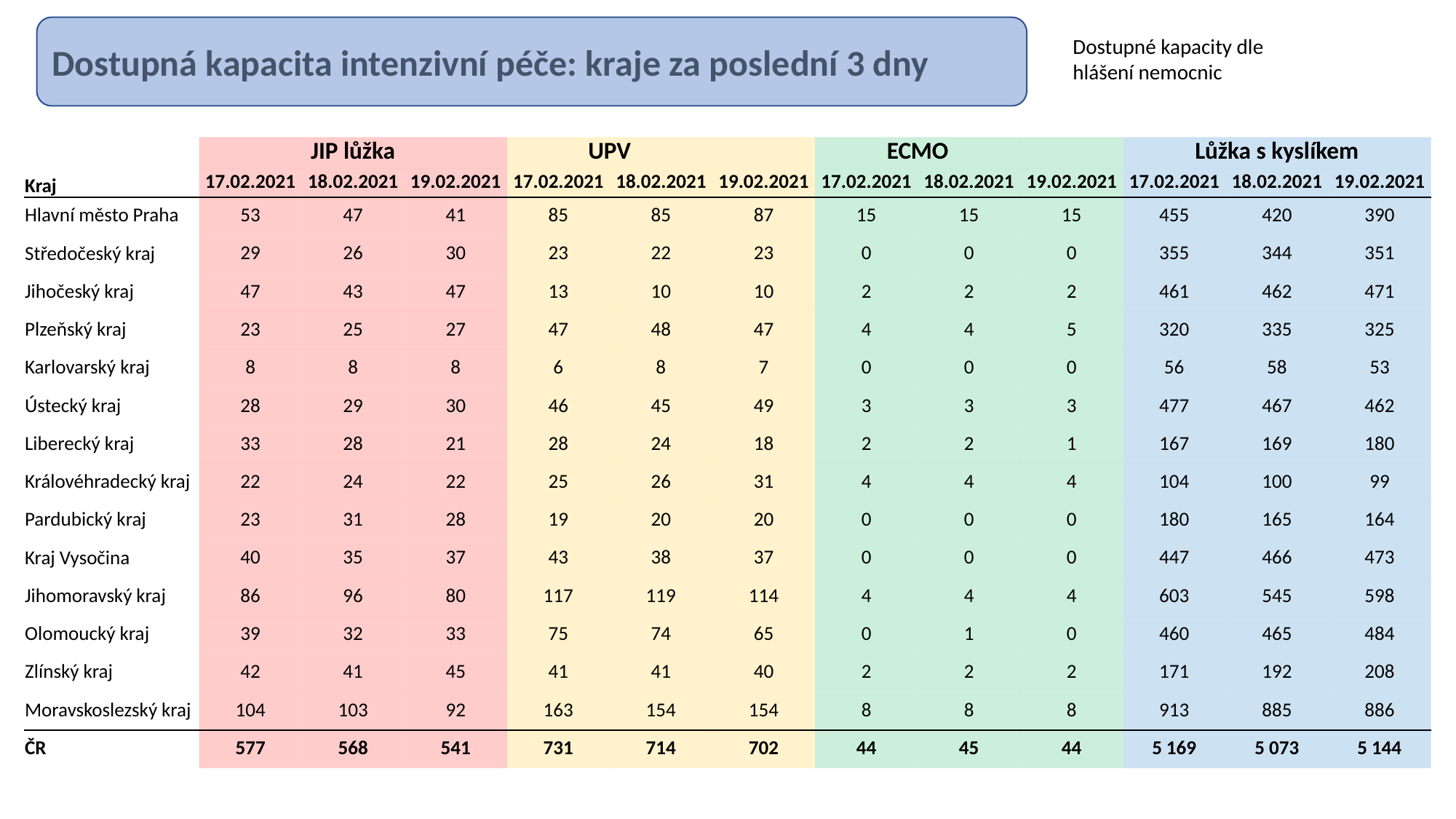

Dostupná kapacita intenzivní péče: kraje za poslední 3 dny
Dostupné kapacity dle hlášení nemocnic
|  | JIP lůžka |  |  | UPV |  |  | ECMO |  |  | Lůžka s kyslíkem |  |  |
| --- | --- | --- | --- | --- | --- | --- | --- | --- | --- | --- | --- | --- |
| Kraj | 17.02.2021 | 18.02.2021 | 19.02.2021 | 17.02.2021 | 18.02.2021 | 19.02.2021 | 17.02.2021 | 18.02.2021 | 19.02.2021 | 17.02.2021 | 18.02.2021 | 19.02.2021 |
| Hlavní město Praha | 53 | 47 | 41 | 85 | 85 | 87 | 15 | 15 | 15 | 455 | 420 | 390 |
| Středočeský kraj | 29 | 26 | 30 | 23 | 22 | 23 | 0 | 0 | 0 | 355 | 344 | 351 |
| Jihočeský kraj | 47 | 43 | 47 | 13 | 10 | 10 | 2 | 2 | 2 | 461 | 462 | 471 |
| Plzeňský kraj | 23 | 25 | 27 | 47 | 48 | 47 | 4 | 4 | 5 | 320 | 335 | 325 |
| Karlovarský kraj | 8 | 8 | 8 | 6 | 8 | 7 | 0 | 0 | 0 | 56 | 58 | 53 |
| Ústecký kraj | 28 | 29 | 30 | 46 | 45 | 49 | 3 | 3 | 3 | 477 | 467 | 462 |
| Liberecký kraj | 33 | 28 | 21 | 28 | 24 | 18 | 2 | 2 | 1 | 167 | 169 | 180 |
| Královéhradecký kraj | 22 | 24 | 22 | 25 | 26 | 31 | 4 | 4 | 4 | 104 | 100 | 99 |
| Pardubický kraj | 23 | 31 | 28 | 19 | 20 | 20 | 0 | 0 | 0 | 180 | 165 | 164 |
| Kraj Vysočina | 40 | 35 | 37 | 43 | 38 | 37 | 0 | 0 | 0 | 447 | 466 | 473 |
| Jihomoravský kraj | 86 | 96 | 80 | 117 | 119 | 114 | 4 | 4 | 4 | 603 | 545 | 598 |
| Olomoucký kraj | 39 | 32 | 33 | 75 | 74 | 65 | 0 | 1 | 0 | 460 | 465 | 484 |
| Zlínský kraj | 42 | 41 | 45 | 41 | 41 | 40 | 2 | 2 | 2 | 171 | 192 | 208 |
| Moravskoslezský kraj | 104 | 103 | 92 | 163 | 154 | 154 | 8 | 8 | 8 | 913 | 885 | 886 |
| ČR | 577 | 568 | 541 | 731 | 714 | 702 | 44 | 45 | 44 | 5 169 | 5 073 | 5 144 |